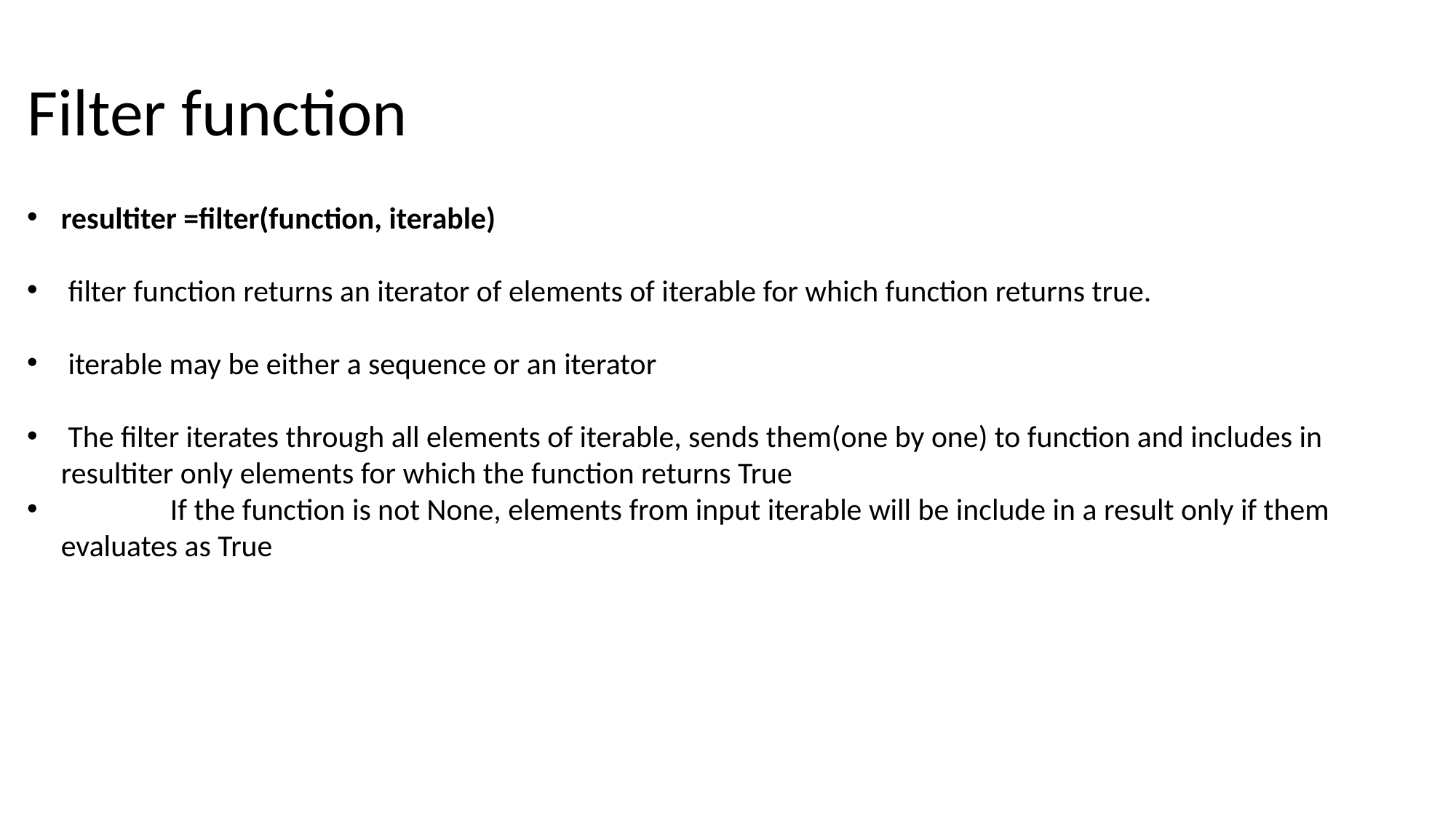

# Filter function
resultiter =filter(function, iterable)

 filter function returns an iterator of elements of iterable for which function returns true.

 iterable may be either a sequence or an iterator

 The filter iterates through all elements of iterable, sends them(one by one) to function and includes in resultiter only elements for which the function returns True
	If the function is not None, elements from input iterable will be include in a result only if them evaluates as True